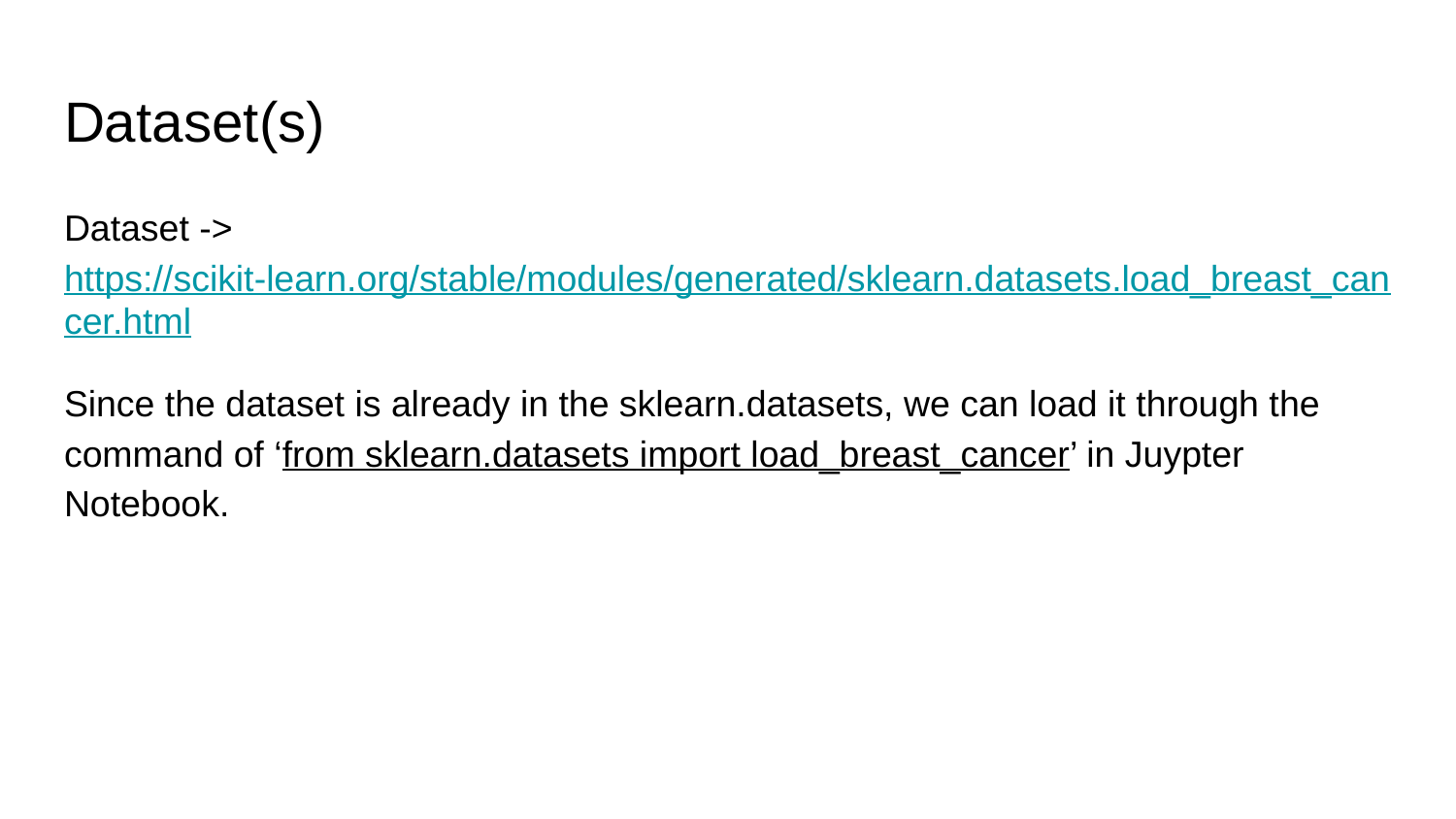

# Dataset(s)
Dataset -> https://scikit-learn.org/stable/modules/generated/sklearn.datasets.load_breast_cancer.html
Since the dataset is already in the sklearn.datasets, we can load it through the command of ‘from sklearn.datasets import load_breast_cancer’ in Juypter Notebook.